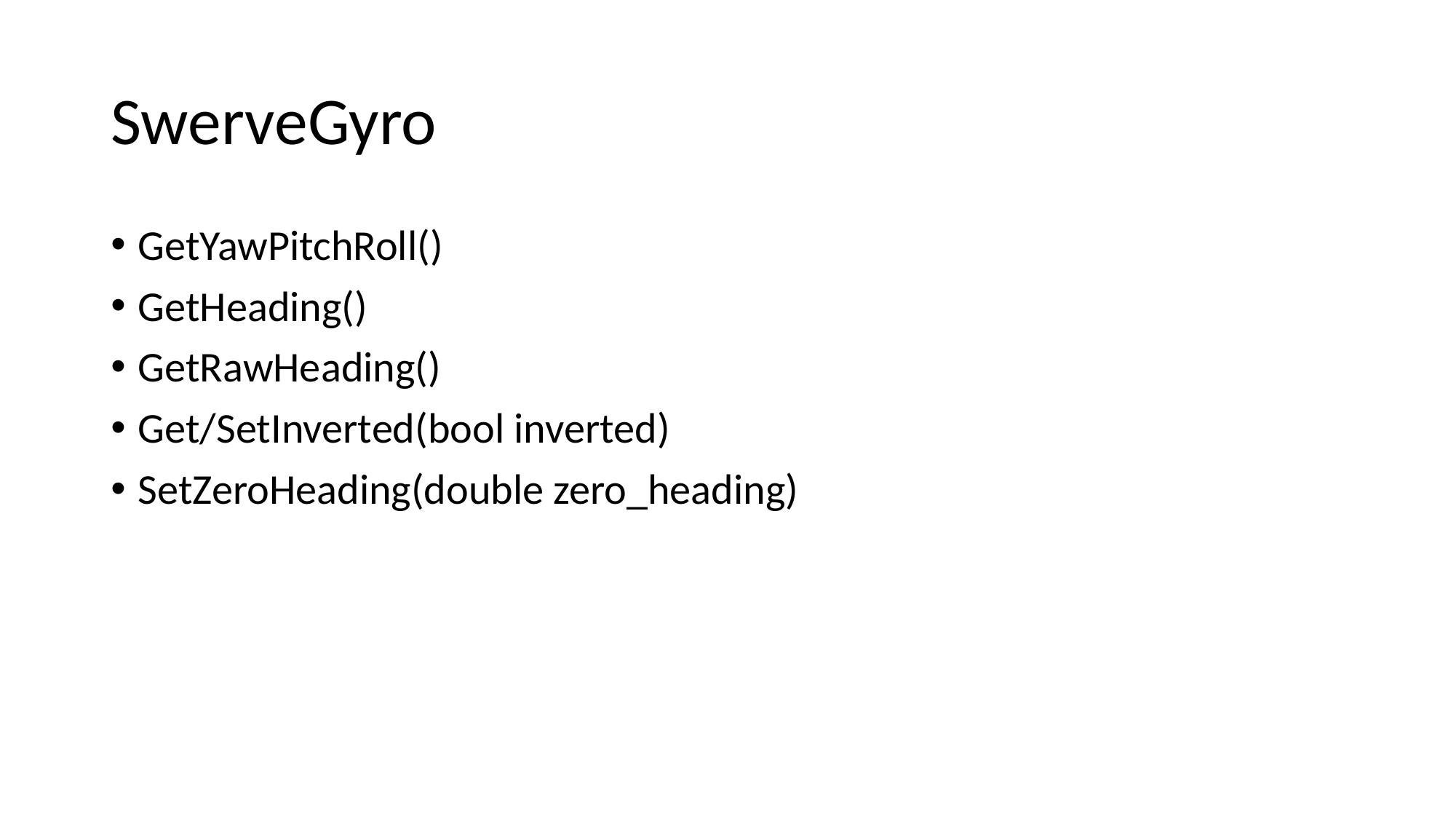

# SwerveGyro
GetYawPitchRoll()
GetHeading()
GetRawHeading()
Get/SetInverted(bool inverted)
SetZeroHeading(double zero_heading)